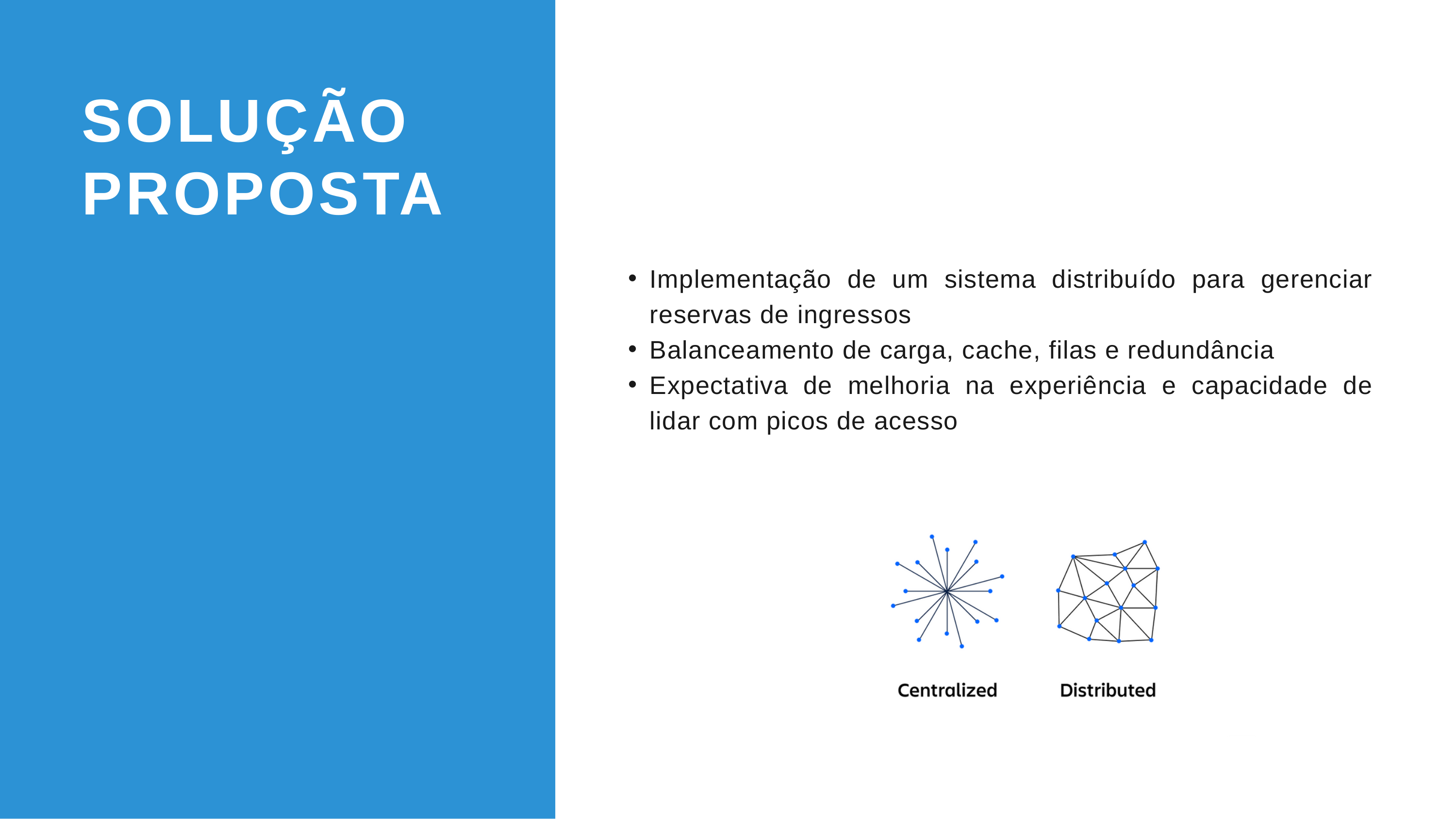

SOLUÇÃO PROPOSTA
Implementação de um sistema distribuído para gerenciar reservas de ingressos
Balanceamento de carga, cache, filas e redundância
Expectativa de melhoria na experiência e capacidade de lidar com picos de acesso